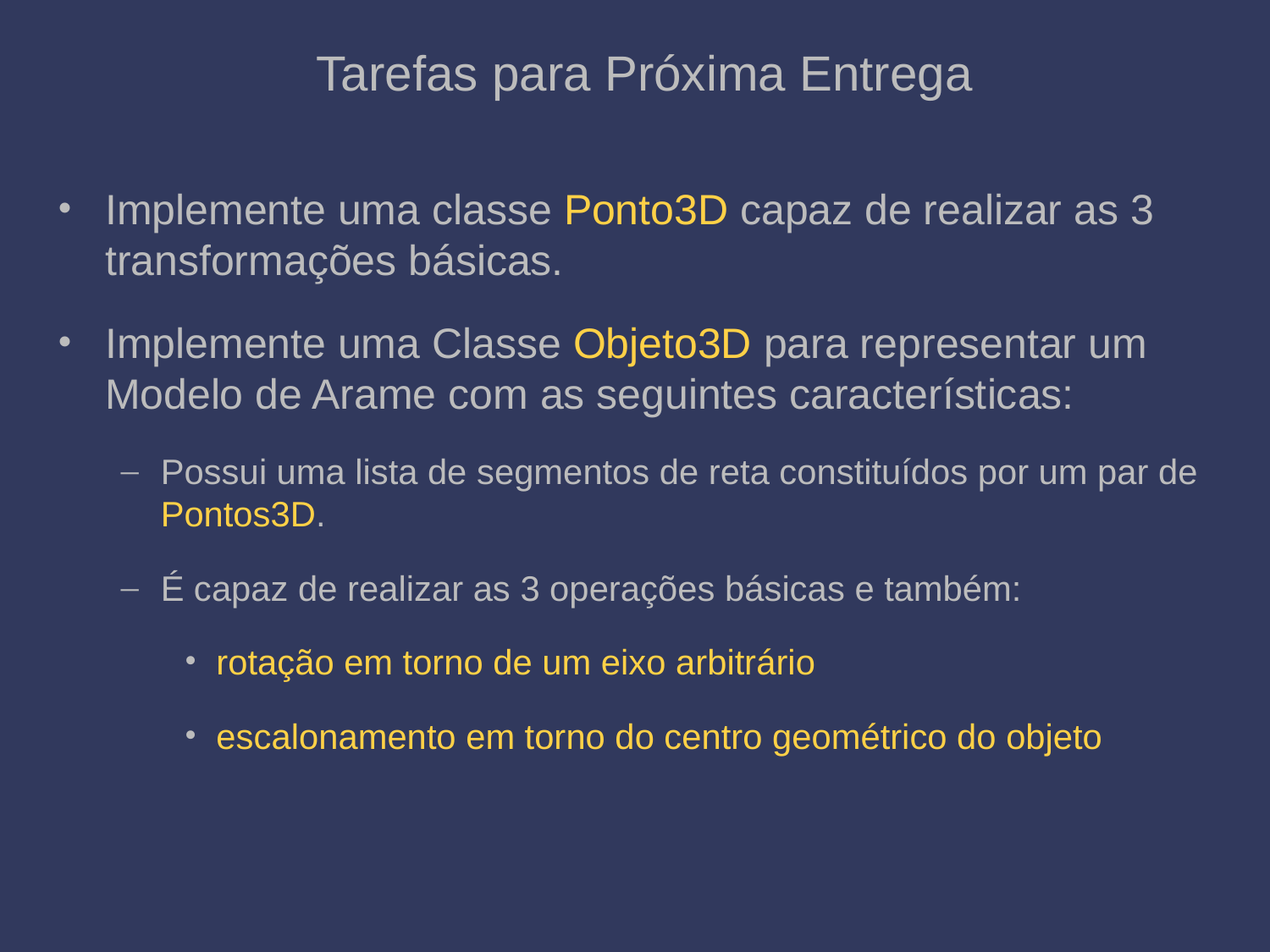

# Tarefas para Próxima Entrega
Implemente uma classe Ponto3D capaz de realizar as 3 transformações básicas.
Implemente uma Classe Objeto3D para representar um Modelo de Arame com as seguintes características:
Possui uma lista de segmentos de reta constituídos por um par de Pontos3D.
É capaz de realizar as 3 operações básicas e também:
rotação em torno de um eixo arbitrário
escalonamento em torno do centro geométrico do objeto